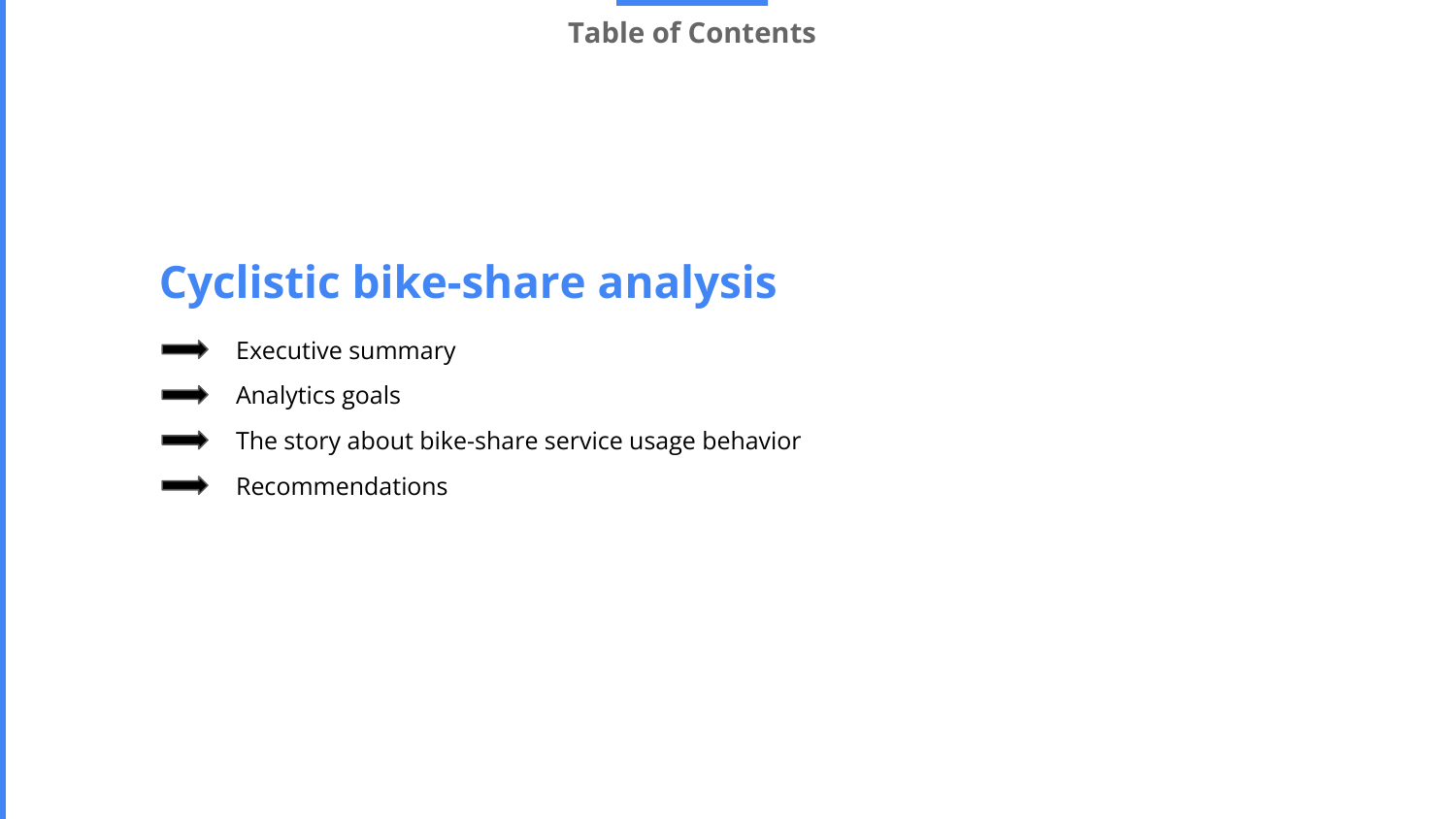

Table of Contents
Cyclistic bike-share analysis
Executive summary

Analytics goals

The story about bike-share service usage behavior

Recommendations